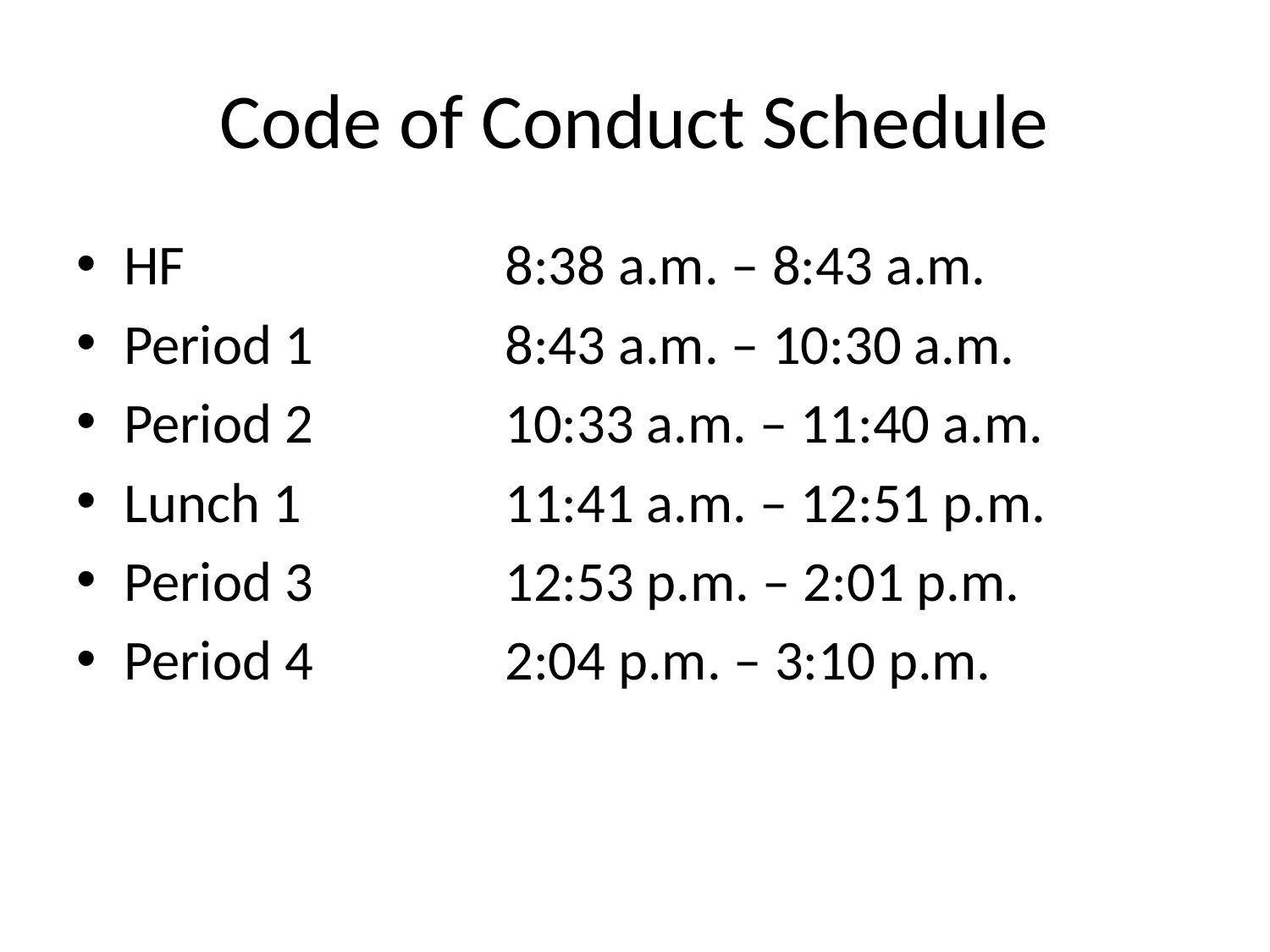

# Code of Conduct Schedule
HF 			8:38 a.m. – 8:43 a.m.
Period 1 		8:43 a.m. – 10:30 a.m.
Period 2 		10:33 a.m. – 11:40 a.m.
Lunch 1		11:41 a.m. – 12:51 p.m.
Period 3 		12:53 p.m. – 2:01 p.m.
Period 4 		2:04 p.m. – 3:10 p.m.